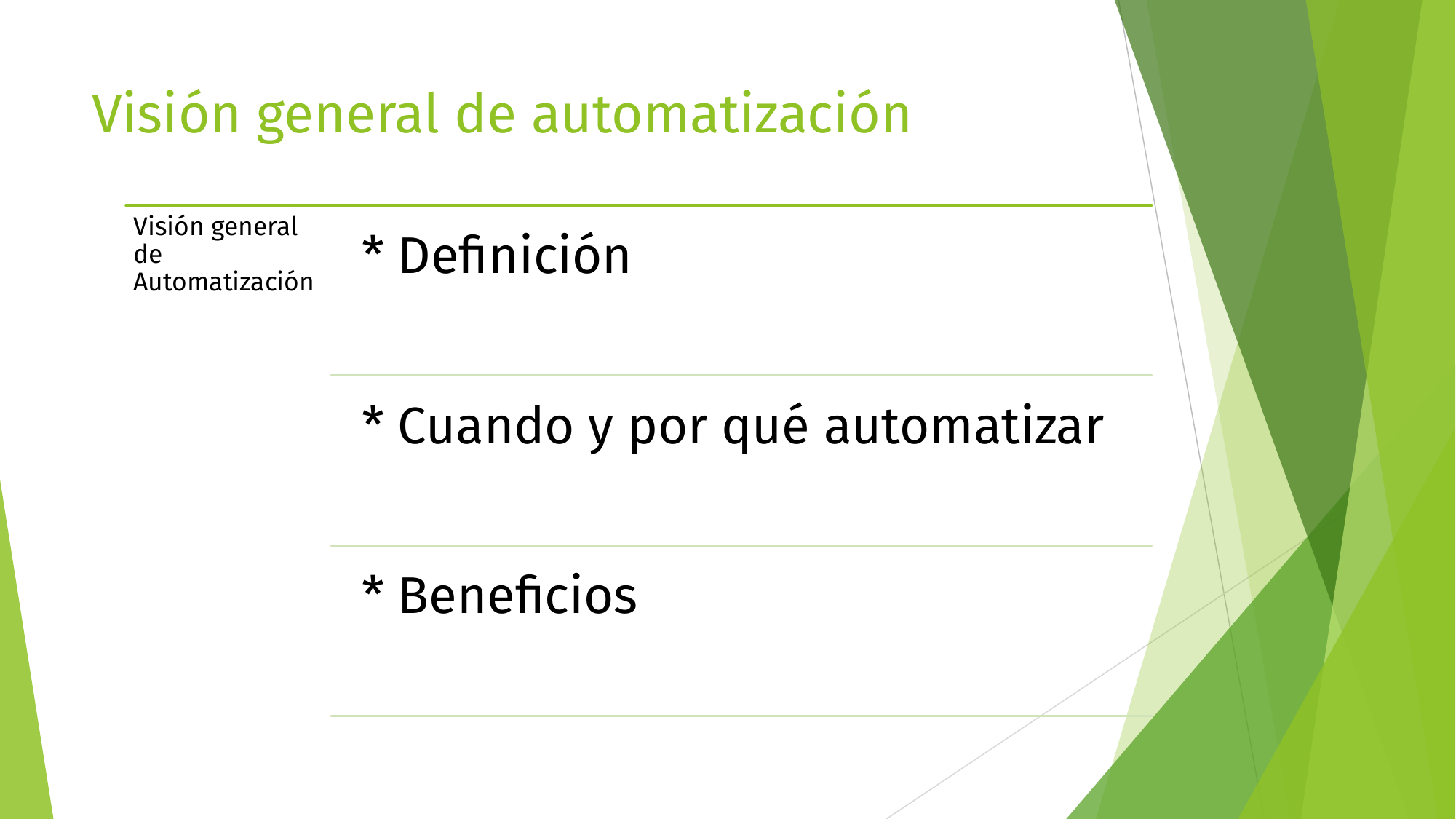

# Visión general de automatización

Visión general de Automatización

* Definición

* Cuando y por qué automatizar

* Beneficios